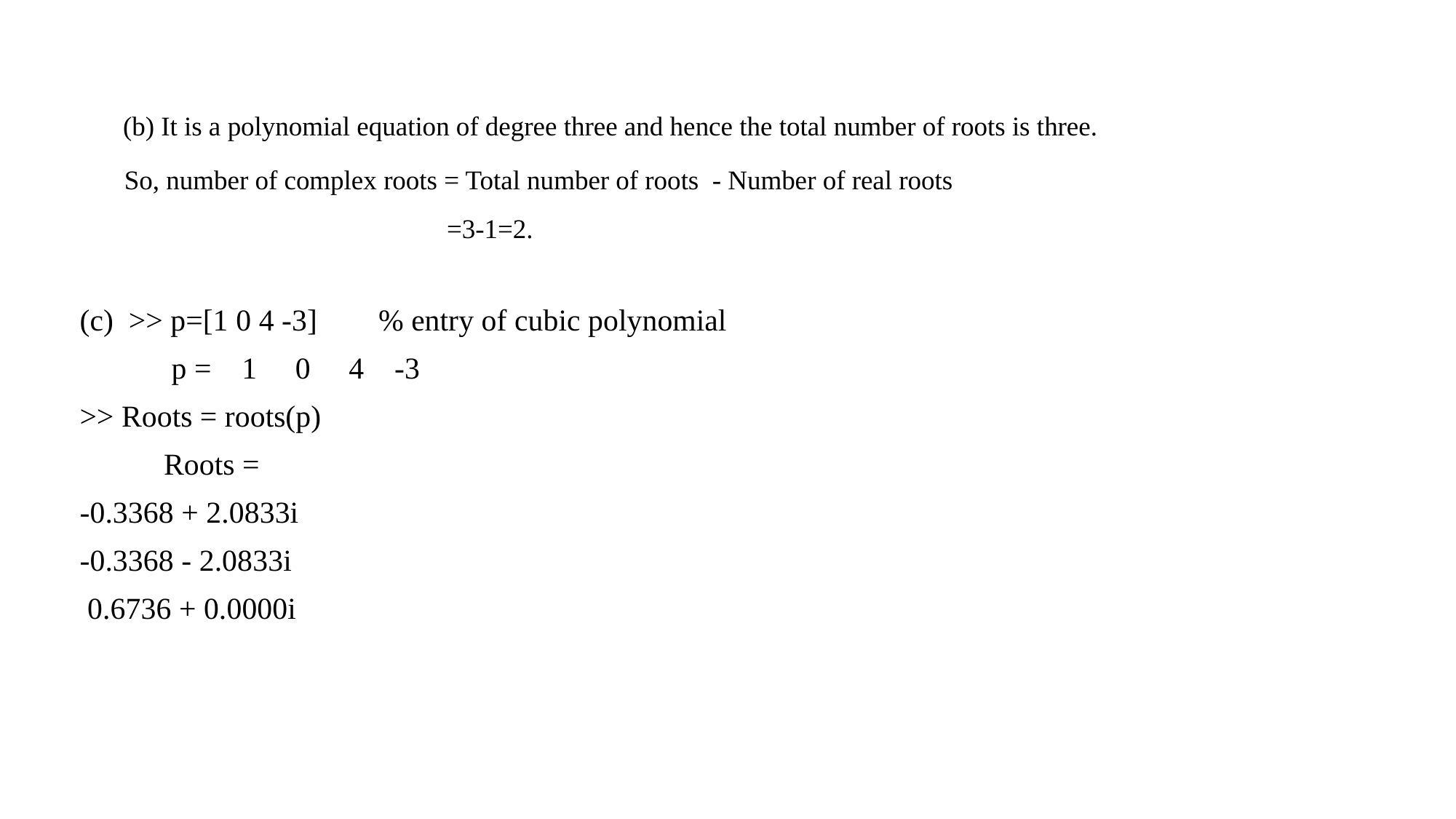

# (b) It is a polynomial equation of degree three and hence the total number of roots is three. So, number of complex roots = Total number of roots  - Number of real roots =3-1=2.
(c)  >> p=[1 0 4 -3]        % entry of cubic polynomial
            p =    1     0     4    -3
>> Roots = roots(p)
           Roots =
-0.3368 + 2.0833i
-0.3368 - 2.0833i
 0.6736 + 0.0000i